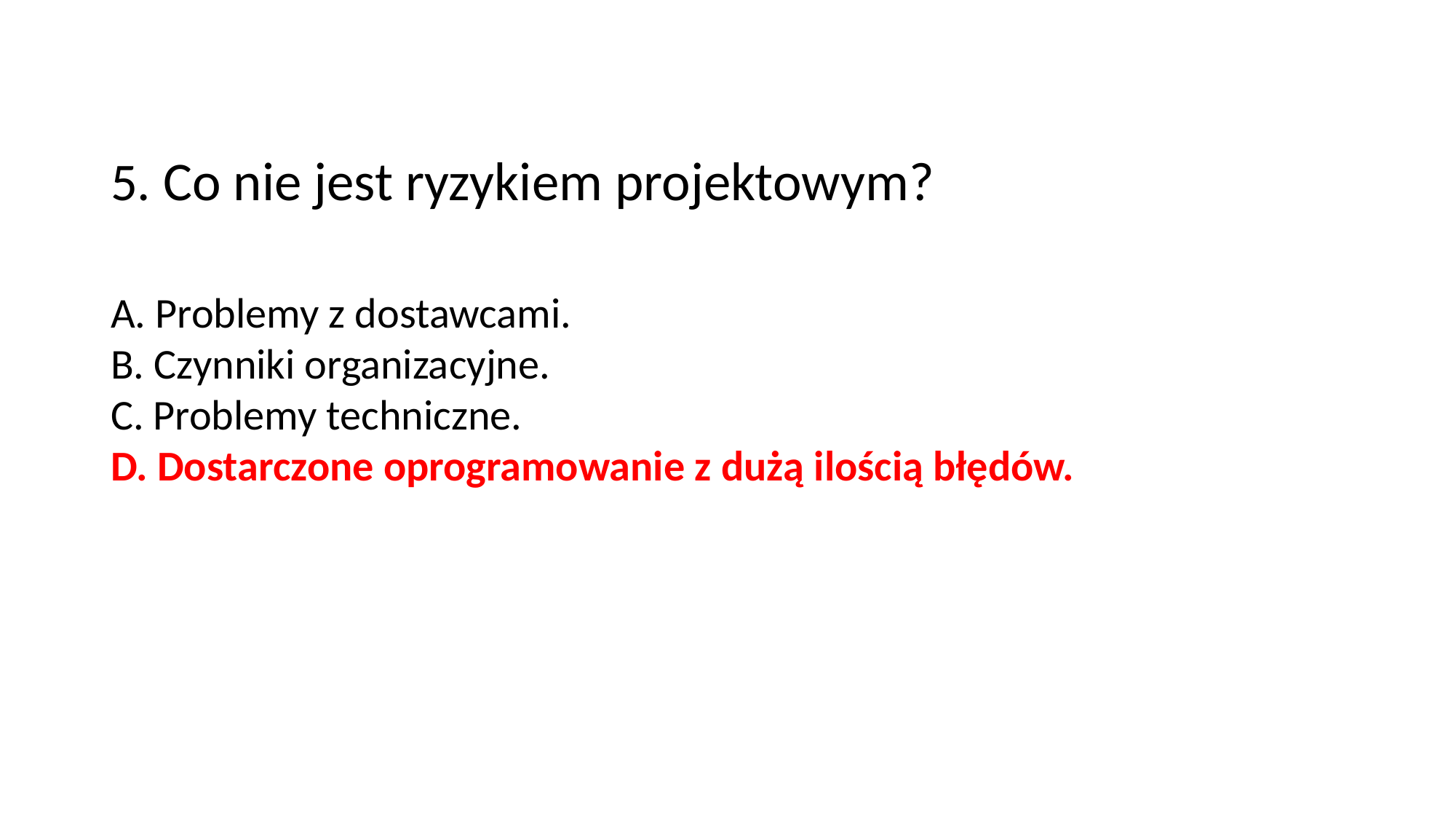

5. Co nie jest ryzykiem projektowym?

A. Problemy z dostawcami.
B. Czynniki organizacyjne.
C. Problemy techniczne.
D. Dostarczone oprogramowanie z dużą ilością błędów.